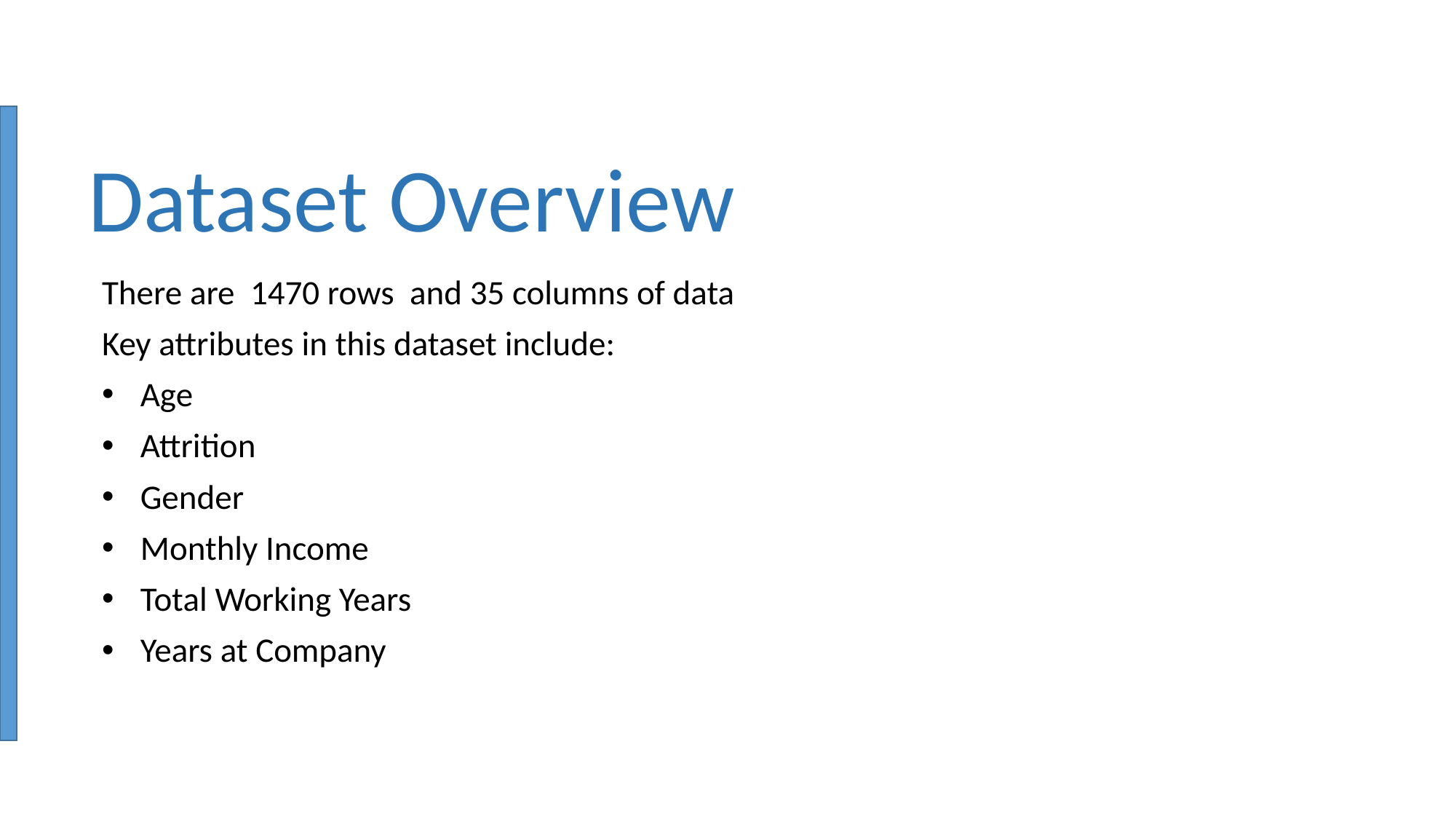

# Dataset Overview
There are  1470 rows  and 35 columns of data
Key attributes in this dataset include:
Age
Attrition
Gender
Monthly Income
Total Working Years
Years at Company